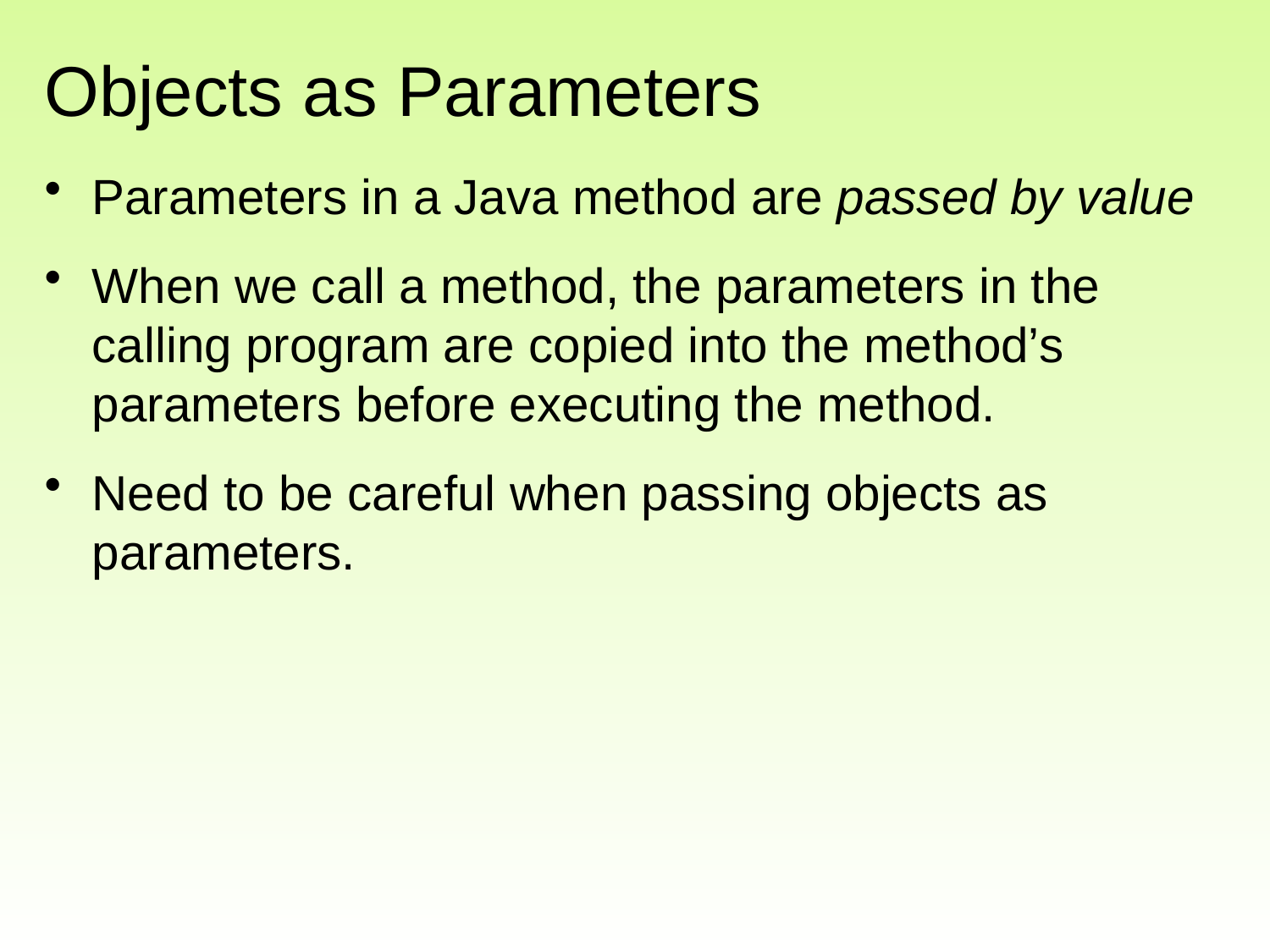

# Objects as Parameters
Parameters in a Java method are passed by value
When we call a method, the parameters in the calling program are copied into the method’s parameters before executing the method.
Need to be careful when passing objects as parameters.